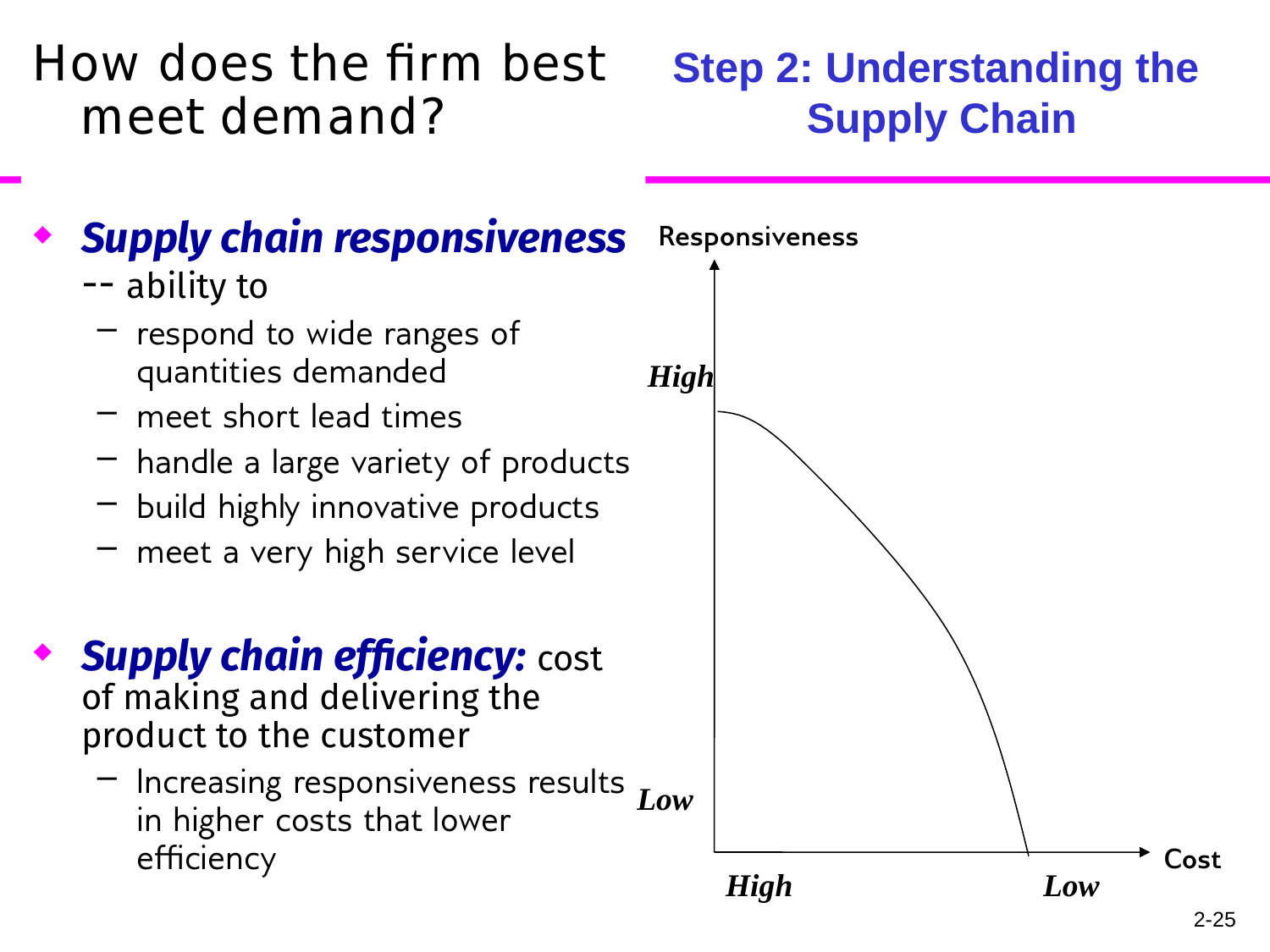

How does the firm best meet demand?

Supply chain responsiveness -- ability to
respond to wide ranges of quantities demanded
meet short lead times
handle a large variety of products
build highly innovative products
meet a very high service level

Supply chain efficiency: cost of making and delivering the product to the customer
Increasing responsiveness results in higher costs that lower efficiency
# Step 2: Understanding the Supply Chain
Responsiveness

High

Low
Cost

High
Low
2-25